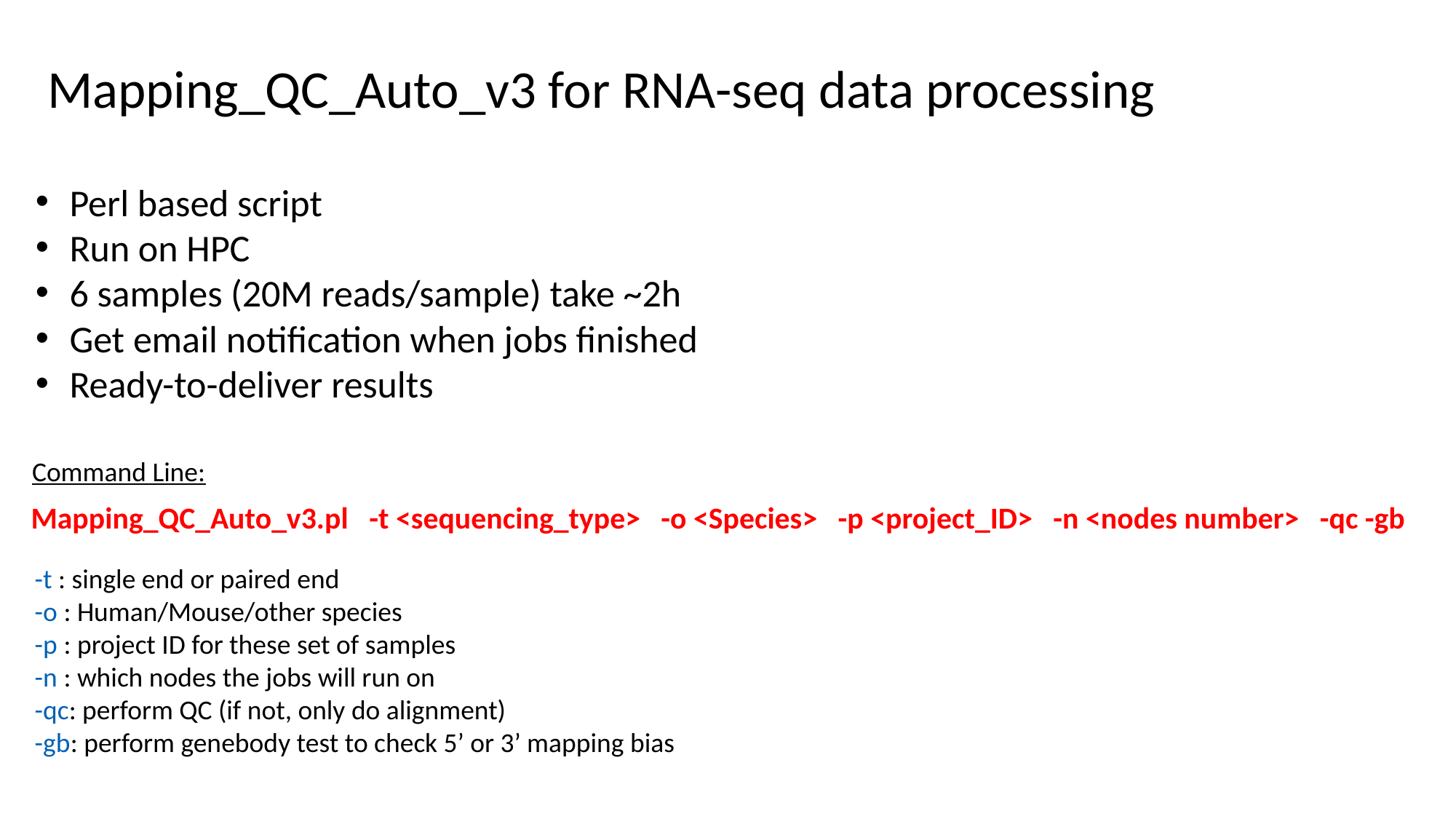

# Mapping_QC_Auto_v3 for RNA-seq data processing
Perl based script
Run on HPC
6 samples (20M reads/sample) take ~2h
Get email notification when jobs finished
Ready-to-deliver results
Command Line:
Mapping_QC_Auto_v3.pl   -t <sequencing_type>   -o <Species>   -p <project_ID>   -n <nodes number>   -qc -gb
-t : single end or paired end
-o : Human/Mouse/other species
-p : project ID for these set of samples
-n : which nodes the jobs will run on
-qc: perform QC (if not, only do alignment)
-gb: perform genebody test to check 5’ or 3’ mapping bias